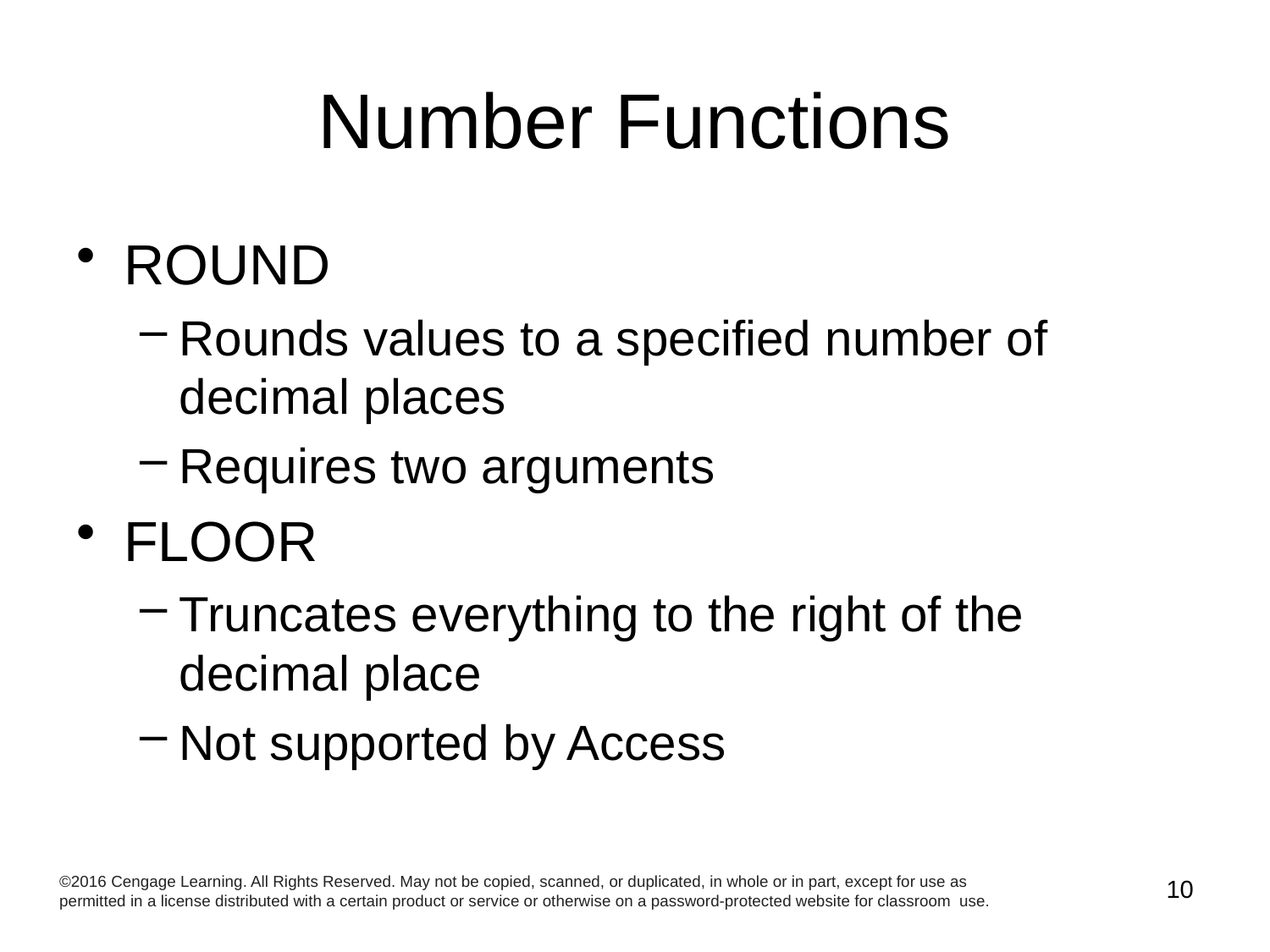

# Number Functions
ROUND
Rounds values to a specified number of decimal places
Requires two arguments
FLOOR
Truncates everything to the right of the decimal place
Not supported by Access
©2016 Cengage Learning. All Rights Reserved. May not be copied, scanned, or duplicated, in whole or in part, except for use as permitted in a license distributed with a certain product or service or otherwise on a password-protected website for classroom  use.
10